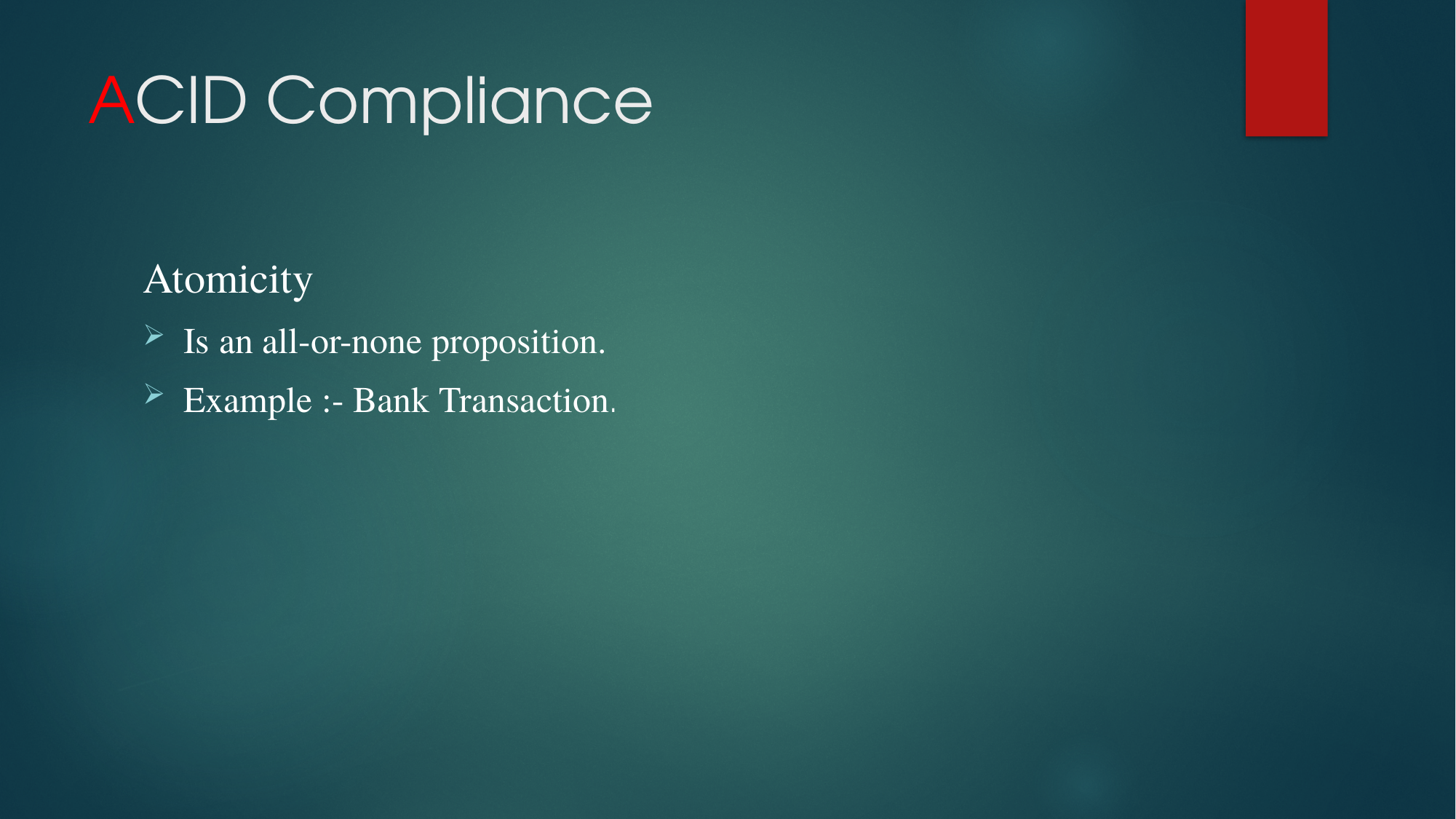

# ACID Compliance
Atomicity
Is an all-or-none proposition.
Example :- Bank Transaction.